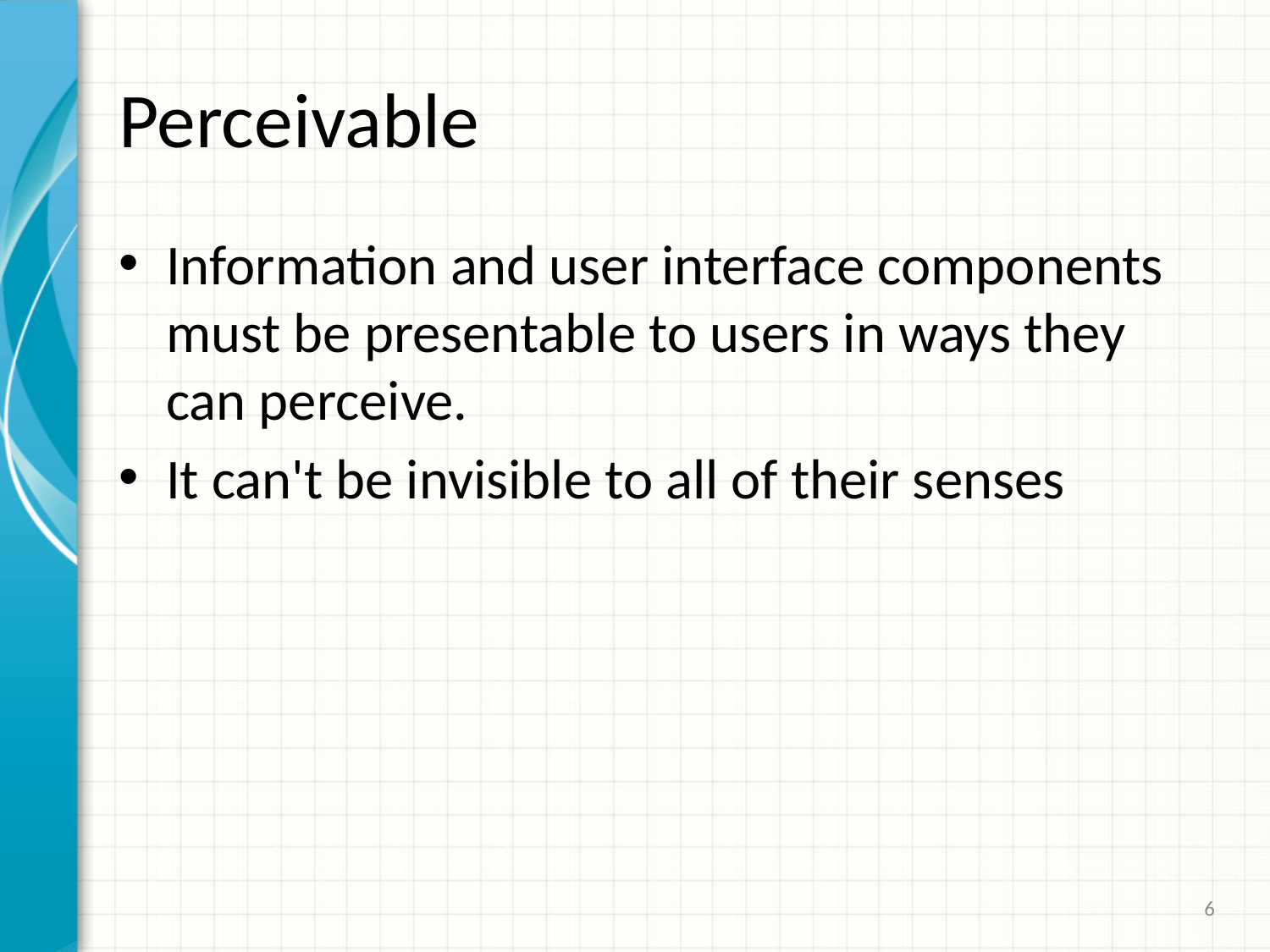

# Perceivable
Information and user interface components must be presentable to users in ways they can perceive.
It can't be invisible to all of their senses
6